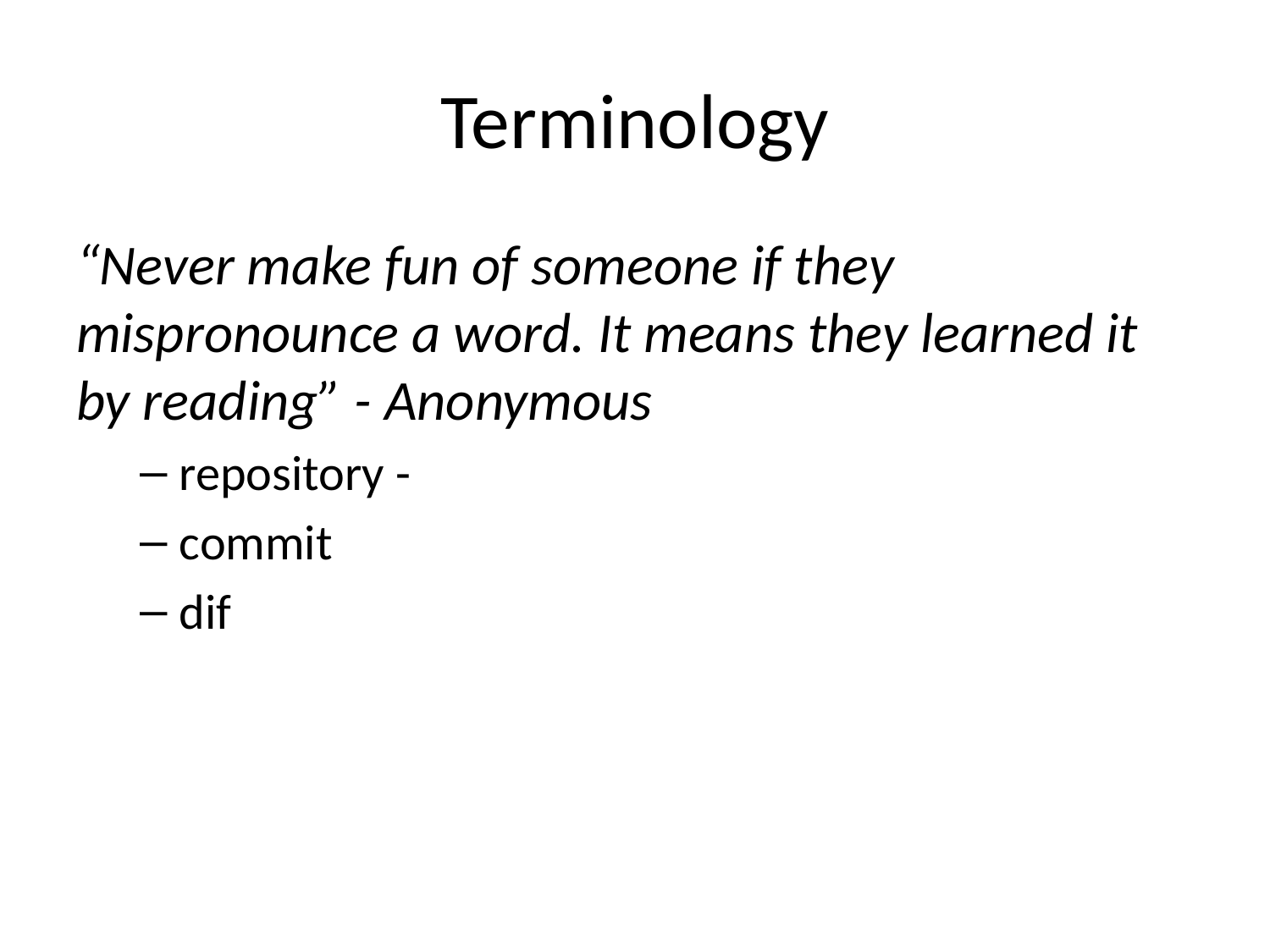

# Terminology
“Never make fun of someone if they mispronounce a word. It means they learned it by reading” - Anonymous
repository -
commit
dif